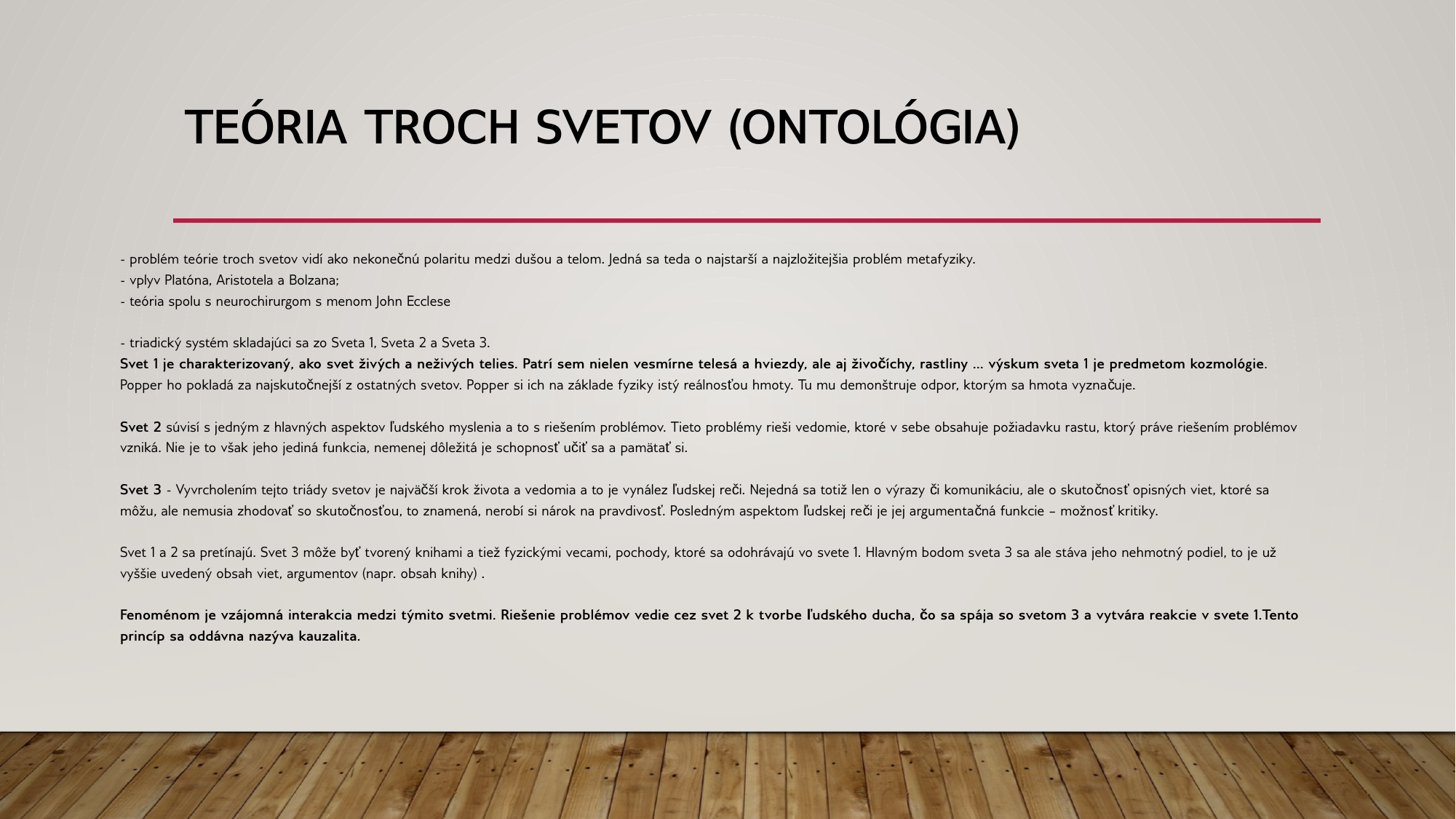

# Teória troch svetov (ontológia)
- problém teórie troch svetov vidí ako nekonečnú polaritu medzi dušou a telom. Jedná sa teda o najstarší a najzložitejšia problém metafyziky.
- vplyv Platóna, Aristotela a Bolzana;
- teória spolu s neurochirurgom s menom John Ecclese

- triadický systém skladajúci sa zo Sveta 1, Sveta 2 a Sveta 3.
Svet 1 je charakterizovaný, ako svet živých a neživých telies. Patrí sem nielen vesmírne telesá a hviezdy, ale aj živočíchy, rastliny ... výskum sveta 1 je predmetom kozmológie. Popper ho pokladá za najskutočnejší z ostatných svetov. Popper si ich na základe fyziky istý reálnosťou hmoty. Tu mu demonštruje odpor, ktorým sa hmota vyznačuje.

Svet 2 súvisí s jedným z hlavných aspektov ľudského myslenia a to s riešením problémov. Tieto problémy rieši vedomie, ktoré v sebe obsahuje požiadavku rastu, ktorý práve riešením problémov vzniká. Nie je to však jeho jediná funkcia, nemenej dôležitá je schopnosť učiť sa a pamätať si.

Svet 3 - Vyvrcholením tejto triády svetov je najväčší krok života a vedomia a to je vynález ľudskej reči. Nejedná sa totiž len o výrazy či komunikáciu, ale o skutočnosť opisných viet, ktoré sa môžu, ale nemusia zhodovať so skutočnosťou, to znamená, nerobí si nárok na pravdivosť. Posledným aspektom ľudskej reči je jej argumentačná funkcie – možnosť kritiky.

Svet 1 a 2 sa pretínajú. Svet 3 môže byť tvorený knihami a tiež fyzickými vecami, pochody, ktoré sa odohrávajú vo svete 1. Hlavným bodom sveta 3 sa ale stáva jeho nehmotný podiel, to je už vyššie uvedený obsah viet, argumentov (napr. obsah knihy) .

Fenoménom je vzájomná interakcia medzi týmito svetmi. Riešenie problémov vedie cez svet 2 k tvorbe ľudského ducha, čo sa spája so svetom 3 a vytvára reakcie v svete 1.Tento princíp sa oddávna nazýva kauzalita.